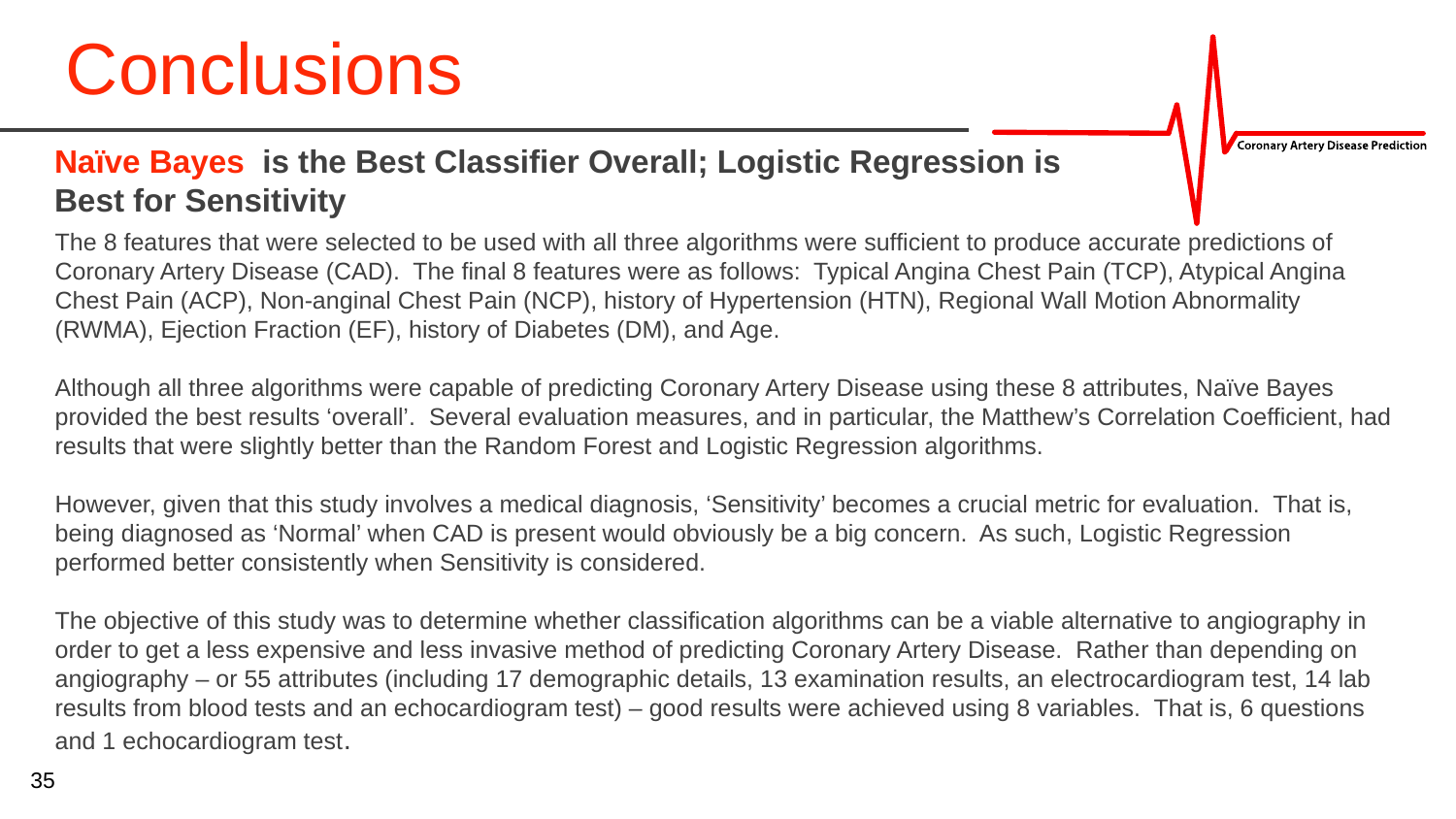

Conclusions
Naïve Bayes  is the Best Classifier Overall; Logistic Regression is Best for Sensitivity
The 8 features that were selected to be used with all three algorithms were sufficient to produce accurate predictions of Coronary Artery Disease (CAD).  The final 8 features were as follows:  Typical Angina Chest Pain (TCP), Atypical Angina Chest Pain (ACP), Non-anginal Chest Pain (NCP), history of Hypertension (HTN), Regional Wall Motion Abnormality (RWMA), Ejection Fraction (EF), history of Diabetes (DM), and Age.

Although all three algorithms were capable of predicting Coronary Artery Disease using these 8 attributes, Naïve Bayes provided the best results ‘overall’.  Several evaluation measures, and in particular, the Matthew’s Correlation Coefficient, had results that were slightly better than the Random Forest and Logistic Regression algorithms.

However, given that this study involves a medical diagnosis, ‘Sensitivity’ becomes a crucial metric for evaluation.  That is, being diagnosed as ‘Normal’ when CAD is present would obviously be a big concern.  As such, Logistic Regression performed better consistently when Sensitivity is considered.

The objective of this study was to determine whether classification algorithms can be a viable alternative to angiography in order to get a less expensive and less invasive method of predicting Coronary Artery Disease.  Rather than depending on angiography – or 55 attributes (including 17 demographic details, 13 examination results, an electrocardiogram test, 14 lab results from blood tests and an echocardiogram test) – good results were achieved using 8 variables.  That is, 6 questions and 1 echocardiogram test.
35